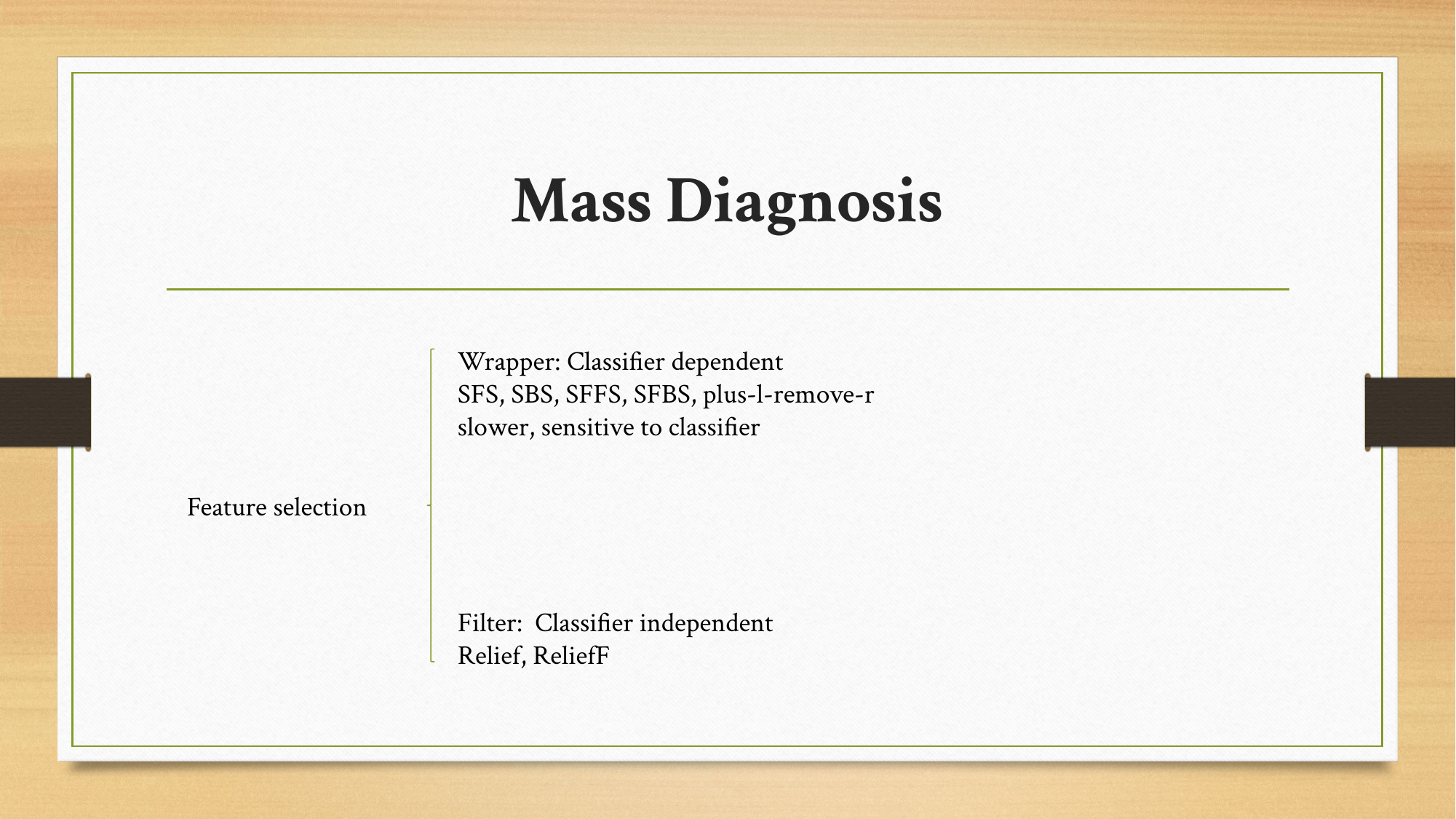

# Mass Diagnosis
Wrapper: Classifier dependent
SFS, SBS, SFFS, SFBS, plus-l-remove-r
slower, sensitive to classifier

Feature selection
Filter:  Classifier independent
Relief, ReliefF